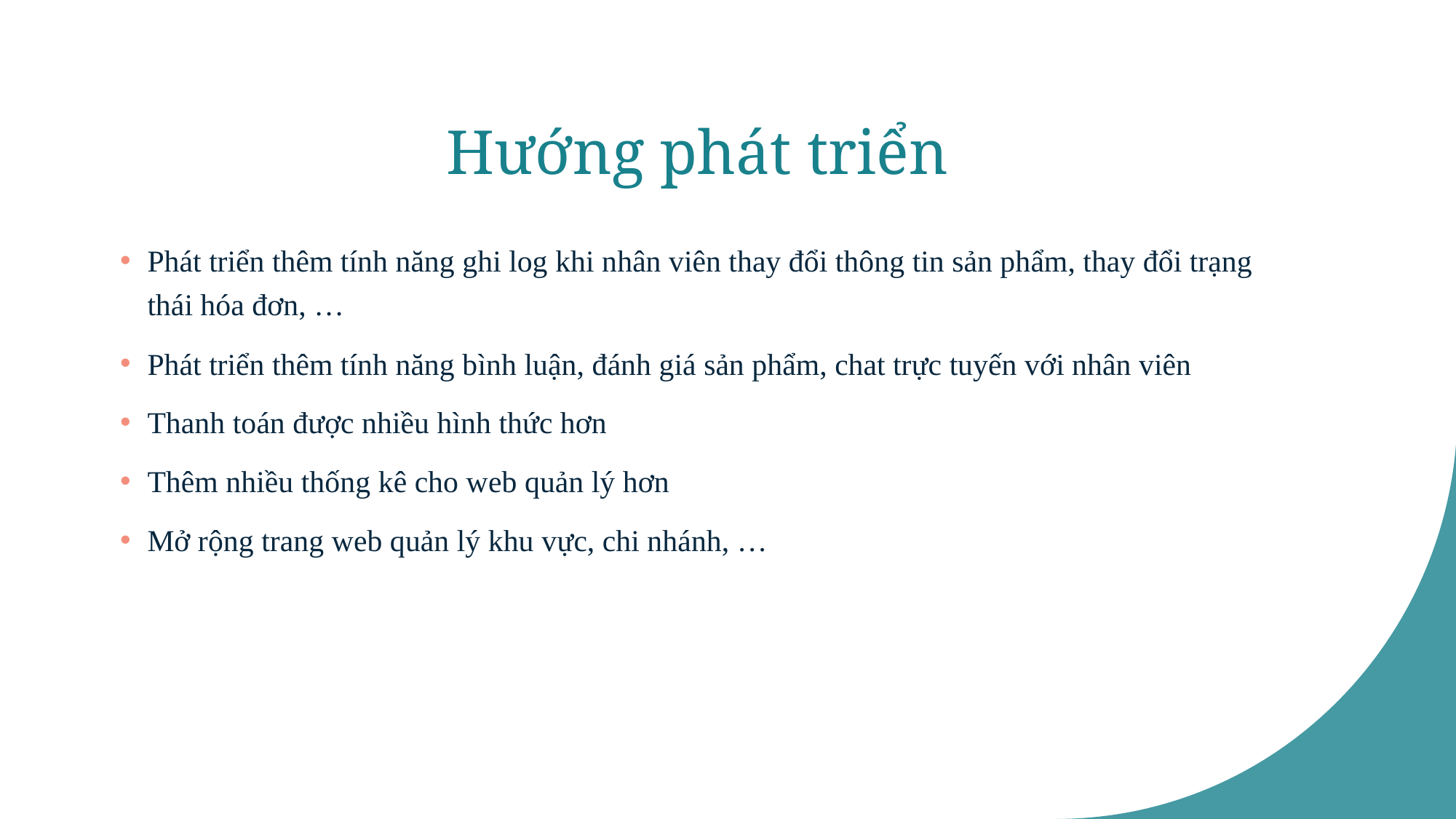

# Hướng phát triển
Phát triển thêm tính năng ghi log khi nhân viên thay đổi thông tin sản phẩm, thay đổi trạng thái hóa đơn, …
Phát triển thêm tính năng bình luận, đánh giá sản phẩm, chat trực tuyến với nhân viên
Thanh toán được nhiều hình thức hơn
Thêm nhiều thống kê cho web quản lý hơn
Mở rộng trang web quản lý khu vực, chi nhánh, …